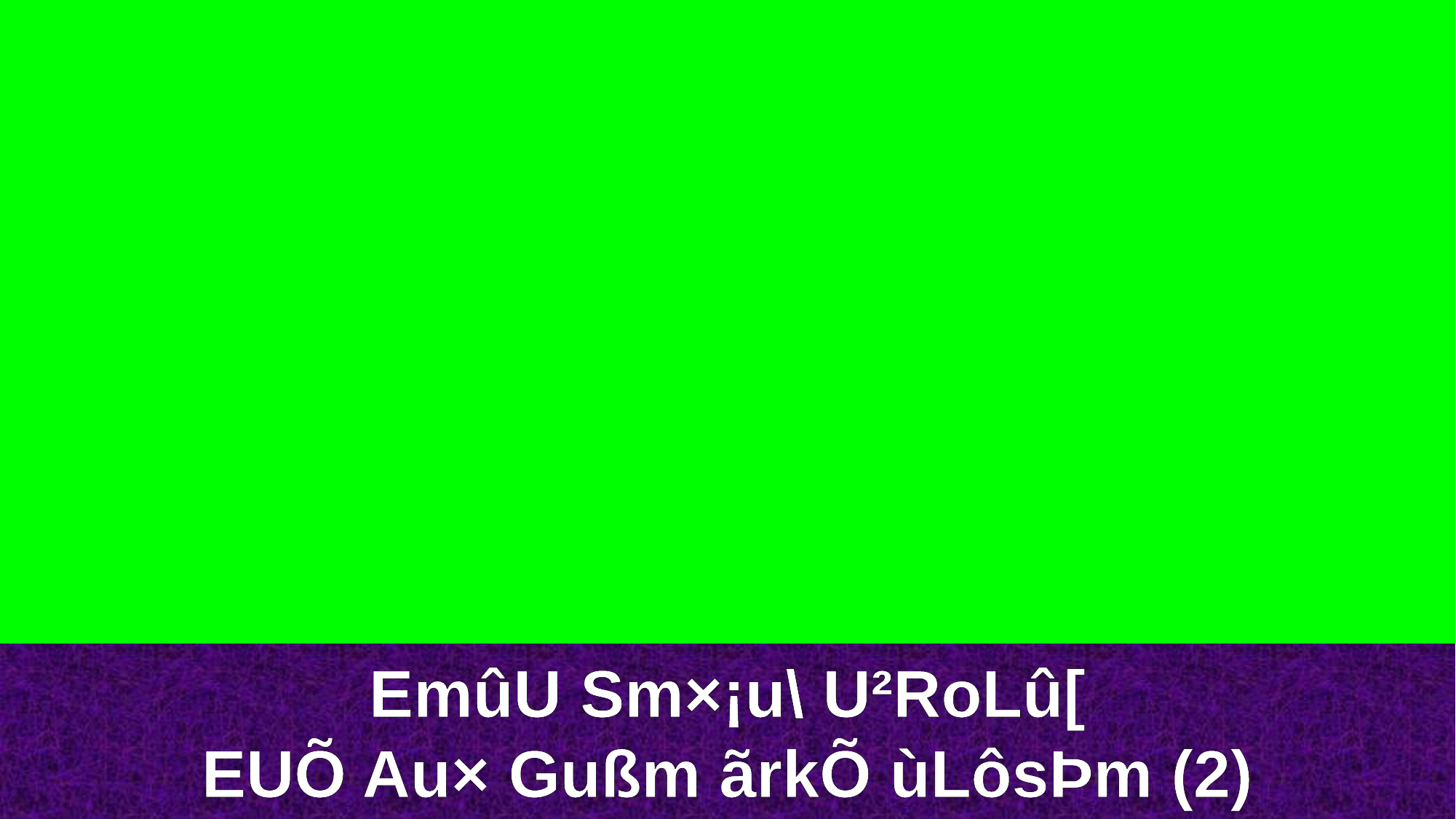

EmûU Sm×¡u\ U²RoLû[
EUÕ Au× Gußm ãrkÕ ùLôsÞm (2)